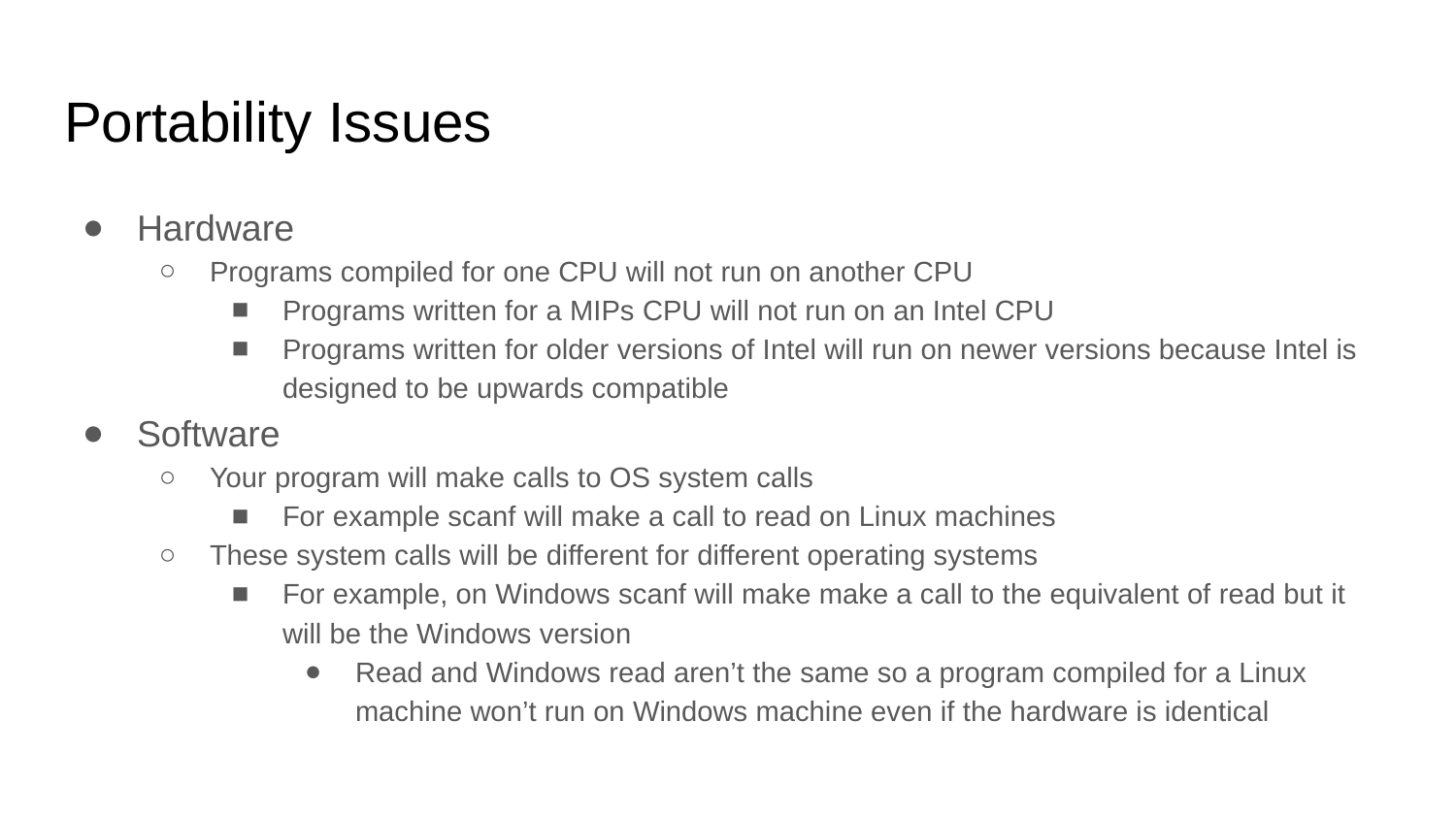

# Portability Issues
Hardware
Programs compiled for one CPU will not run on another CPU
Programs written for a MIPs CPU will not run on an Intel CPU
Programs written for older versions of Intel will run on newer versions because Intel is designed to be upwards compatible
Software
Your program will make calls to OS system calls
For example scanf will make a call to read on Linux machines
These system calls will be different for different operating systems
For example, on Windows scanf will make make a call to the equivalent of read but it will be the Windows version
Read and Windows read aren’t the same so a program compiled for a Linux machine won’t run on Windows machine even if the hardware is identical